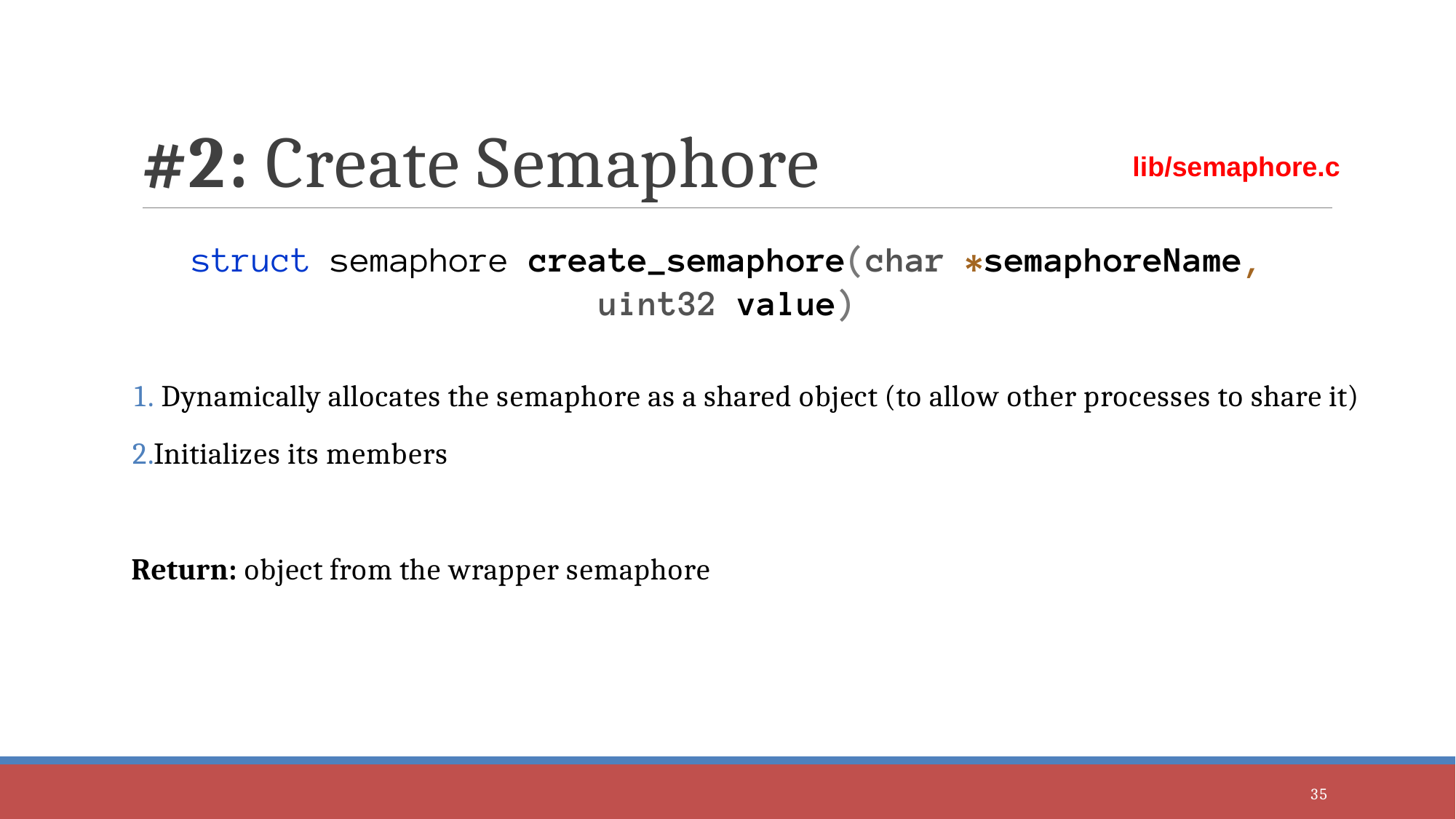

# #2: Create Semaphore
lib/semaphore.c
struct semaphore create_semaphore(char *semaphoreName, uint32 value)
 Dynamically allocates the semaphore as a shared object (to allow other processes to share it)
Initializes its members

Return: object from the wrapper semaphore

35